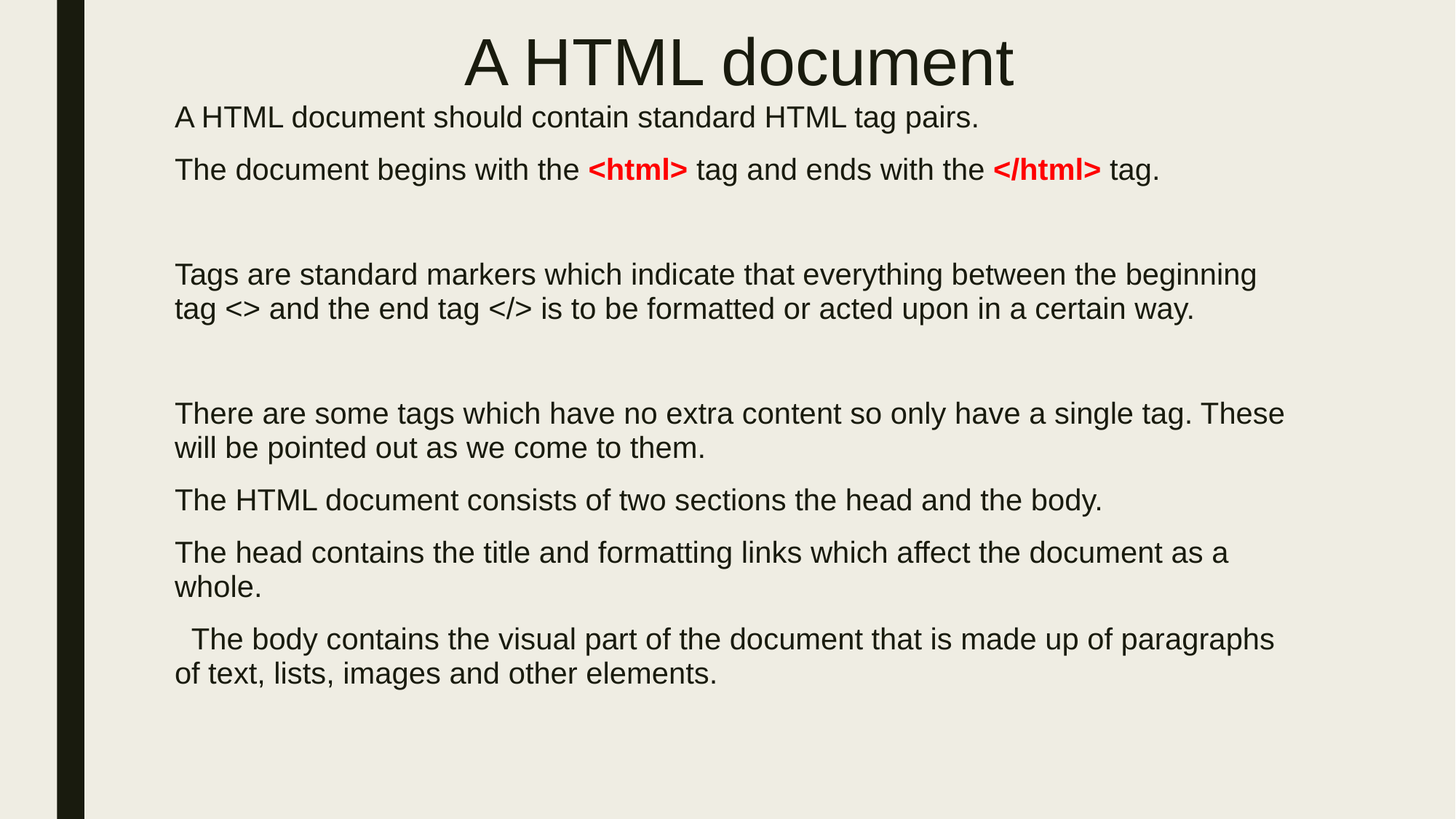

# A HTML document
A HTML document should contain standard HTML tag pairs.
The document begins with the <html> tag and ends with the </html> tag.

Tags are standard markers which indicate that everything between the beginning tag <> and the end tag </> is to be formatted or acted upon in a certain way.

There are some tags which have no extra content so only have a single tag. These will be pointed out as we come to them.
The HTML document consists of two sections the head and the body.
The head contains the title and formatting links which affect the document as a whole.
  The body contains the visual part of the document that is made up of paragraphs of text, lists, images and other elements.